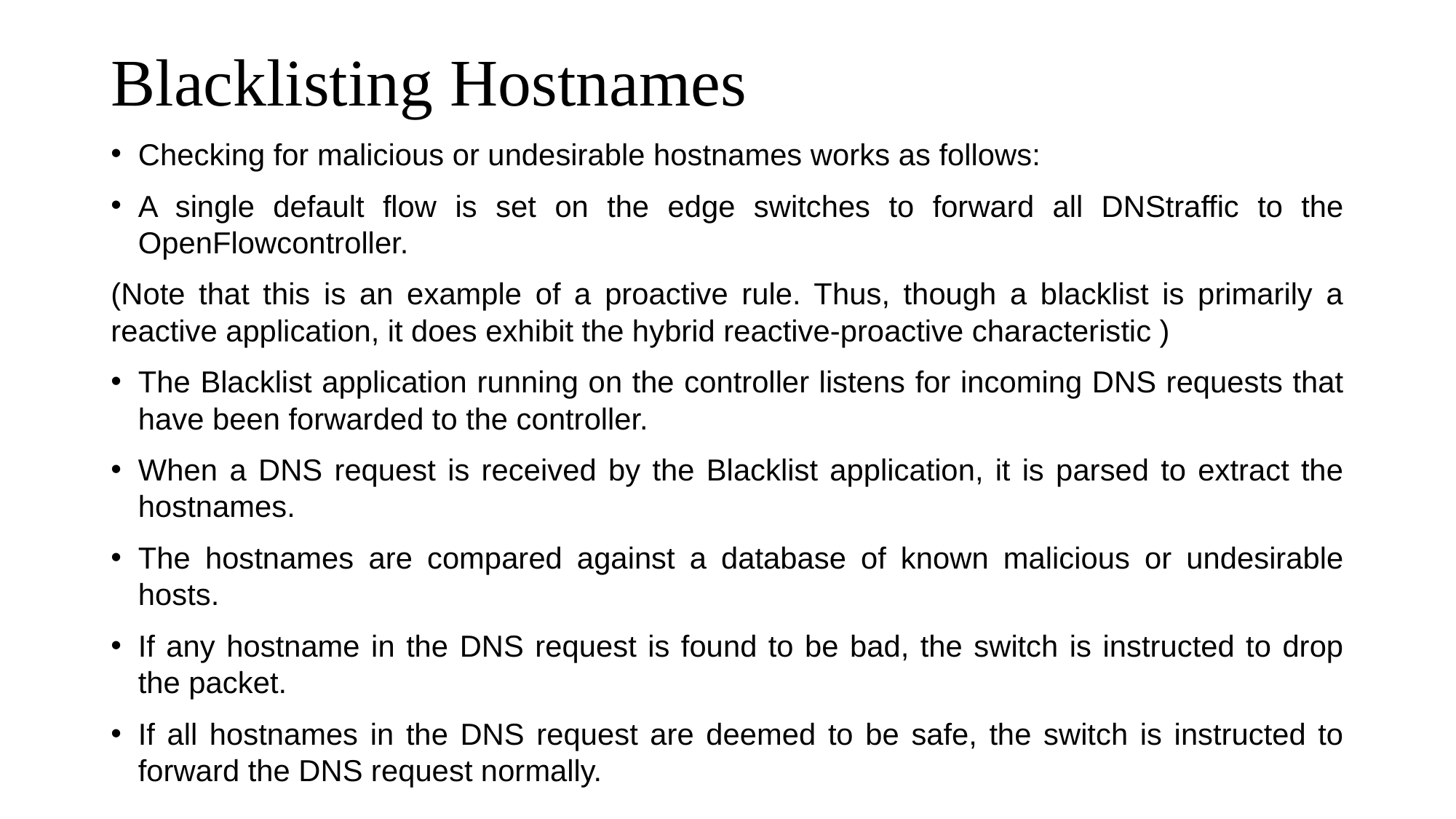

# Blacklisting Hostnames
Checking for malicious or undesirable hostnames works as follows:
A single default flow is set on the edge switches to forward all DNStraffic to the OpenFlowcontroller.
(Note that this is an example of a proactive rule. Thus, though a blacklist is primarily a reactive application, it does exhibit the hybrid reactive-proactive characteristic )
The Blacklist application running on the controller listens for incoming DNS requests that have been forwarded to the controller.
When a DNS request is received by the Blacklist application, it is parsed to extract the hostnames.
The hostnames are compared against a database of known malicious or undesirable hosts.
If any hostname in the DNS request is found to be bad, the switch is instructed to drop the packet.
If all hostnames in the DNS request are deemed to be safe, the switch is instructed to forward the DNS request normally.